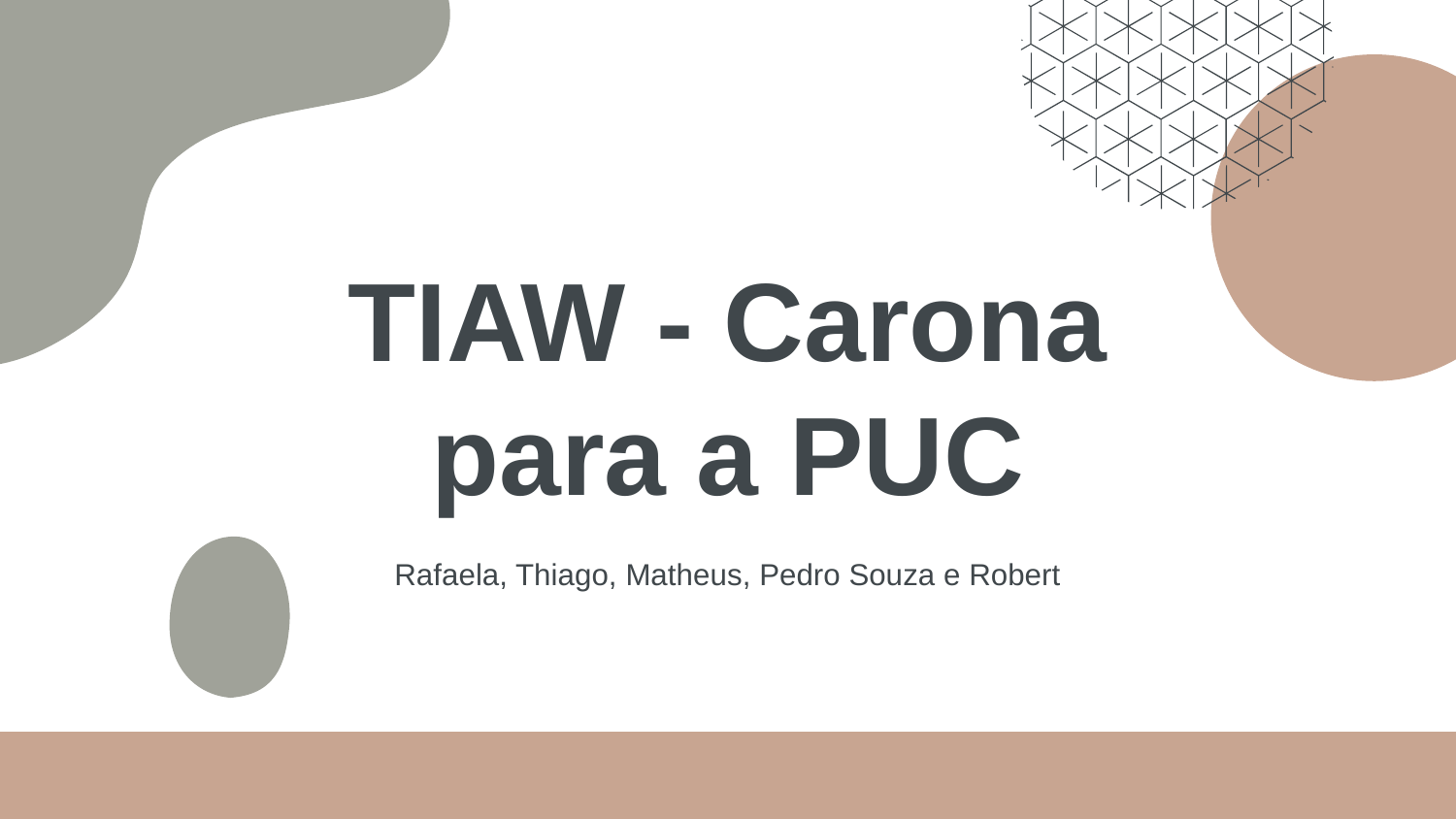

# TIAW - Carona para a PUC
Rafaela, Thiago, Matheus, Pedro Souza e Robert